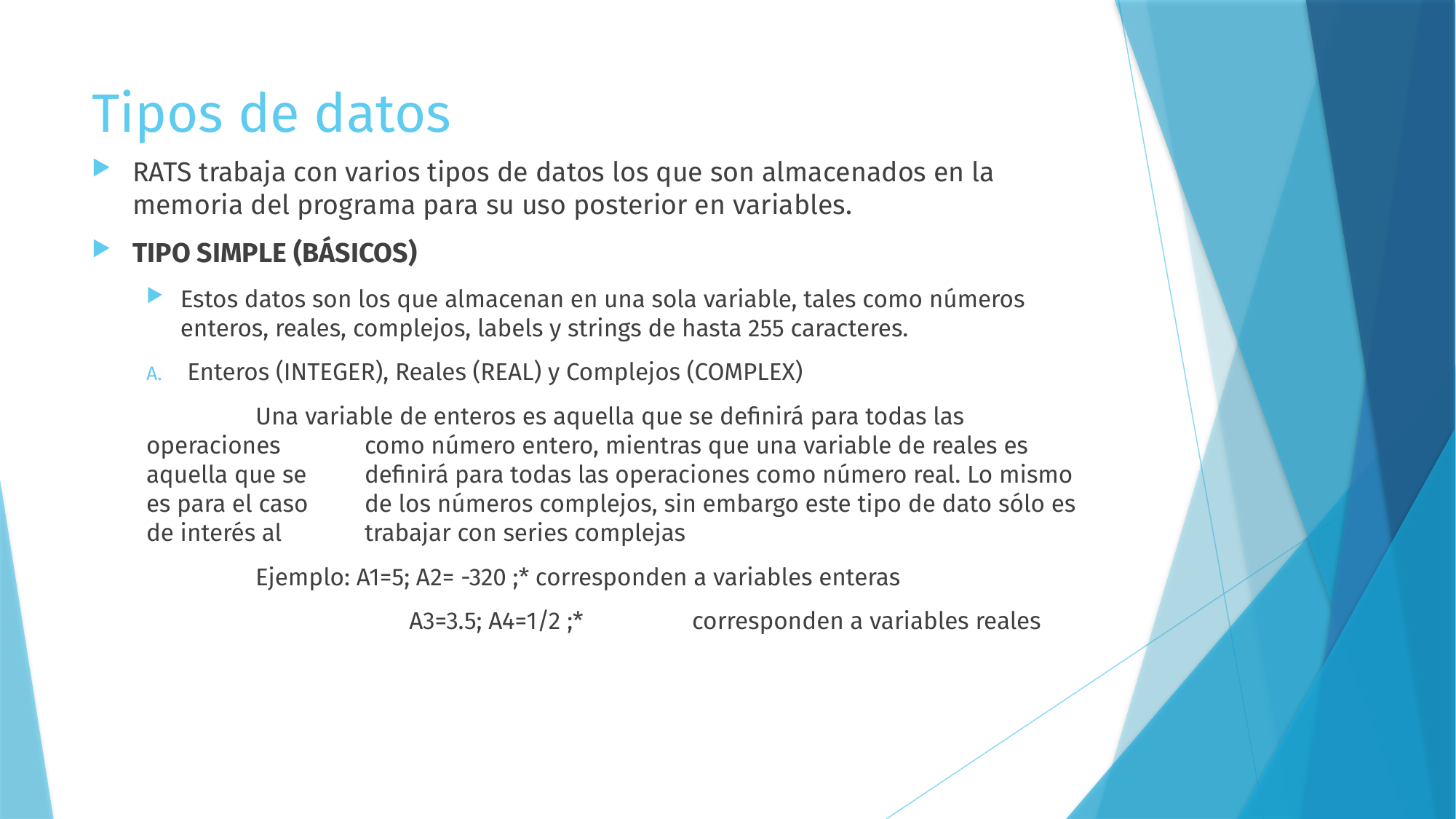

# Tipos de datos
RATS trabaja con varios tipos de datos los que son almacenados en la memoria del programa para su uso posterior en variables.
TIPO SIMPLE (BÁSICOS)
Estos datos son los que almacenan en una sola variable, tales como números enteros, reales, complejos, labels y strings de hasta 255 caracteres.
Enteros (INTEGER), Reales (REAL) y Complejos (COMPLEX)
	Una variable de enteros es aquella que se definirá para todas las operaciones 	como número entero, mientras que una variable de reales es aquella que se 	definirá para todas las operaciones como número real. Lo mismo es para el caso 	de los números complejos, sin embargo este tipo de dato sólo es de interés al 	trabajar con series complejas
	Ejemplo: A1=5; A2= -320 ;* corresponden a variables enteras
		       A3=3.5; A4=1/2 ;* 	corresponden a variables reales